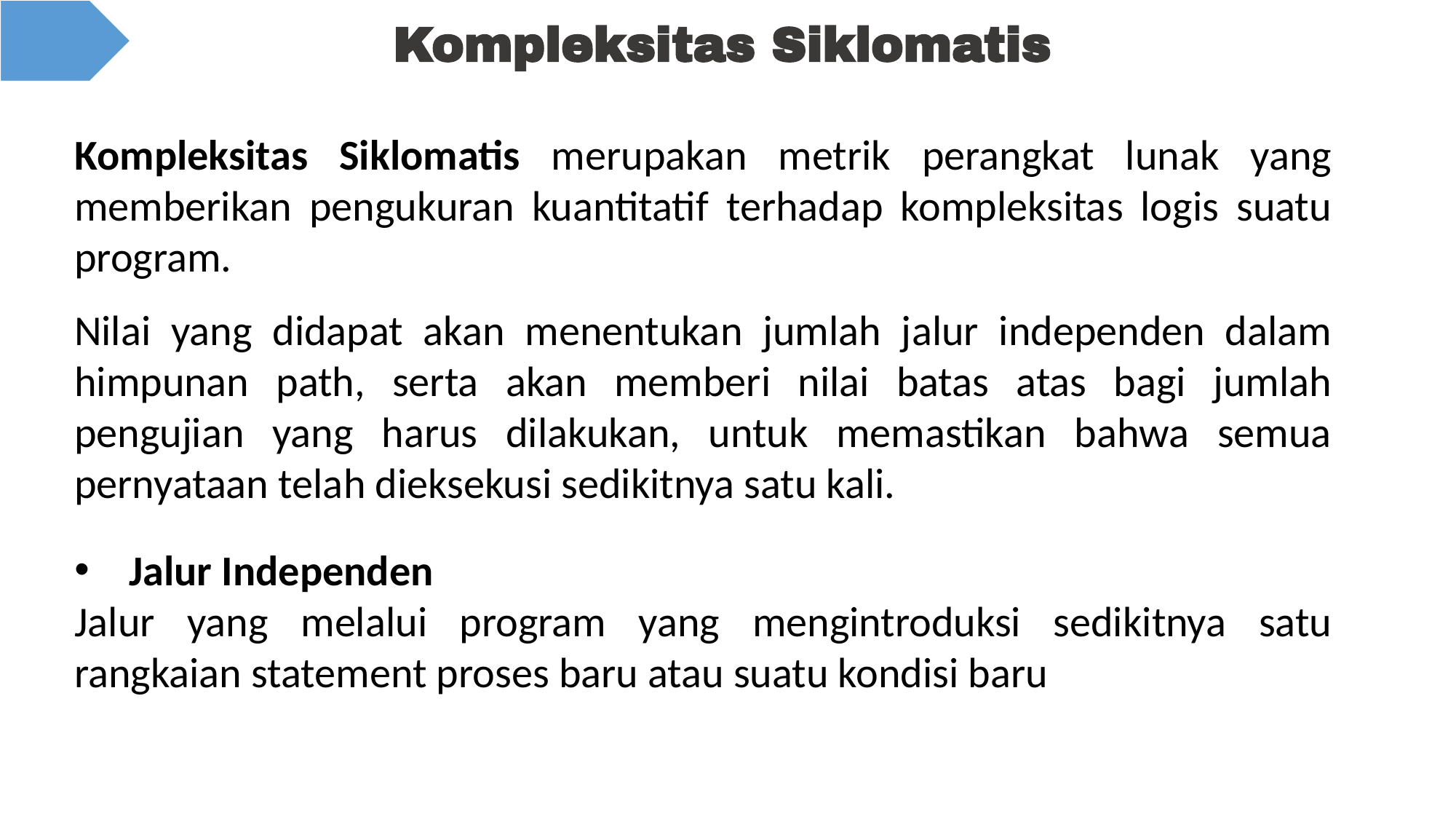

# Kompleksitas Siklomatis
Kompleksitas Siklomatis merupakan metrik perangkat lunak yang memberikan pengukuran kuantitatif terhadap kompleksitas logis suatu program.
Nilai yang didapat akan menentukan jumlah jalur independen dalam himpunan path, serta akan memberi nilai batas atas bagi jumlah pengujian yang harus dilakukan, untuk memastikan bahwa semua pernyataan telah dieksekusi sedikitnya satu kali.
Jalur Independen
Jalur yang melalui program yang mengintroduksi sedikitnya satu rangkaian statement proses baru atau suatu kondisi baru